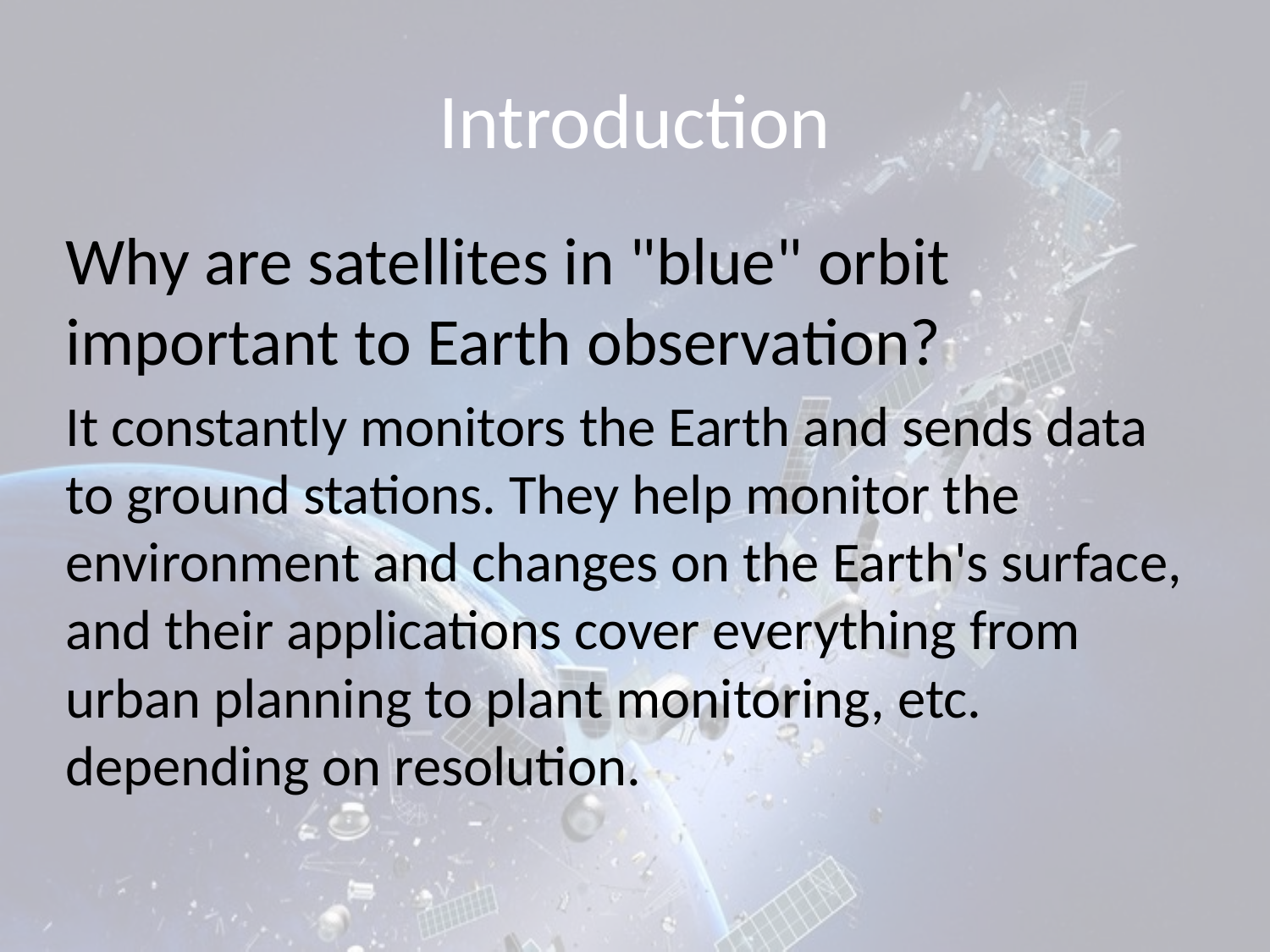

# Introduction
Why are satellites in "blue" orbit important to Earth observation?
It constantly monitors the Earth and sends data to ground stations. They help monitor the environment and changes on the Earth's surface, and their applications cover everything from urban planning to plant monitoring, etc. depending on resolution.